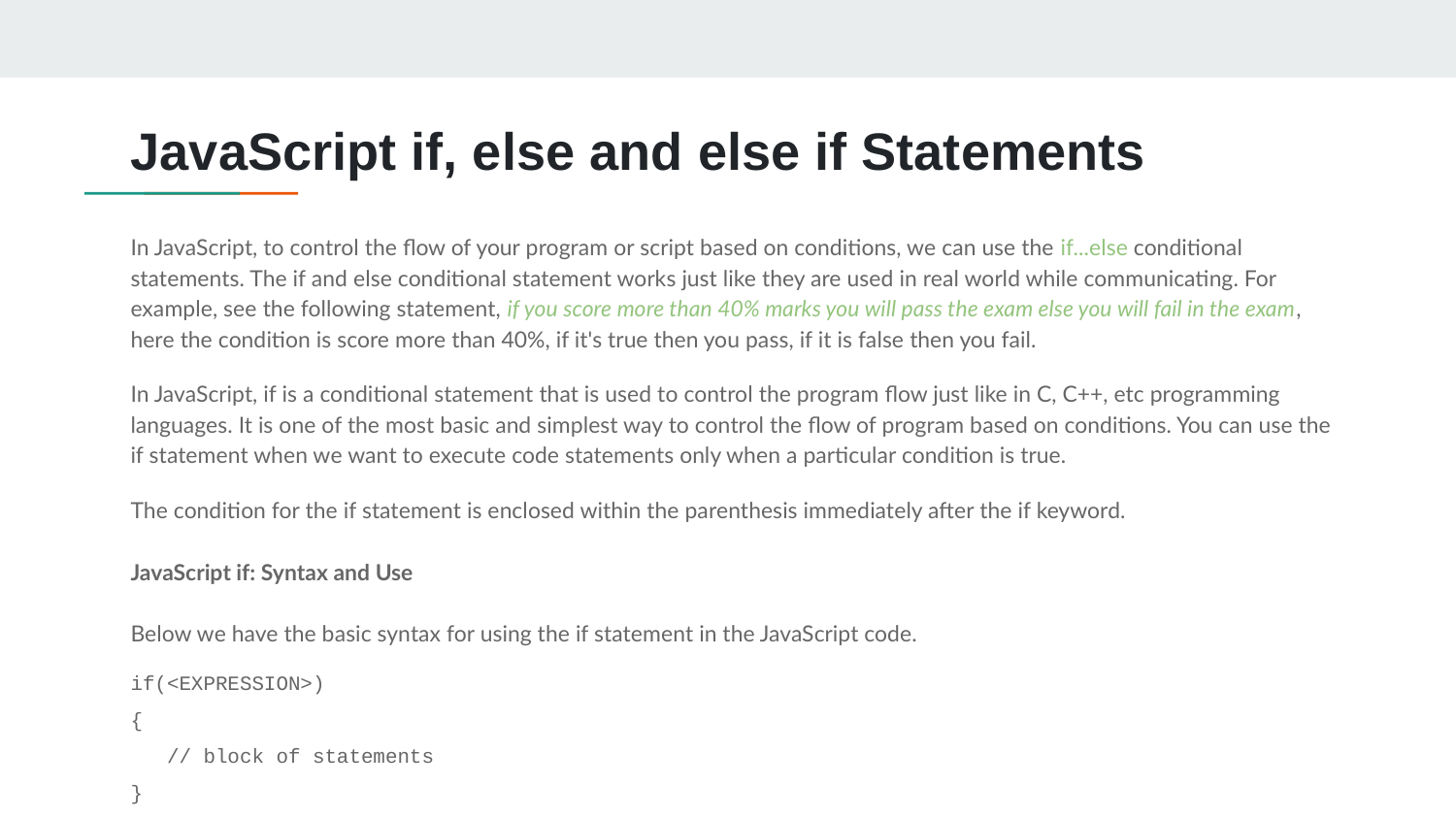

# JavaScript if, else and else if Statements
In JavaScript, to control the flow of your program or script based on conditions, we can use the if...else conditional statements. The if and else conditional statement works just like they are used in real world while communicating. For example, see the following statement, if you score more than 40% marks you will pass the exam else you will fail in the exam, here the condition is score more than 40%, if it's true then you pass, if it is false then you fail.
In JavaScript, if is a conditional statement that is used to control the program flow just like in C, C++, etc programming languages. It is one of the most basic and simplest way to control the flow of program based on conditions. You can use the if statement when we want to execute code statements only when a particular condition is true.
The condition for the if statement is enclosed within the parenthesis immediately after the if keyword.
JavaScript if: Syntax and Use
Below we have the basic syntax for using the if statement in the JavaScript code.
if(<EXPRESSION>)
{
   // block of statements
}